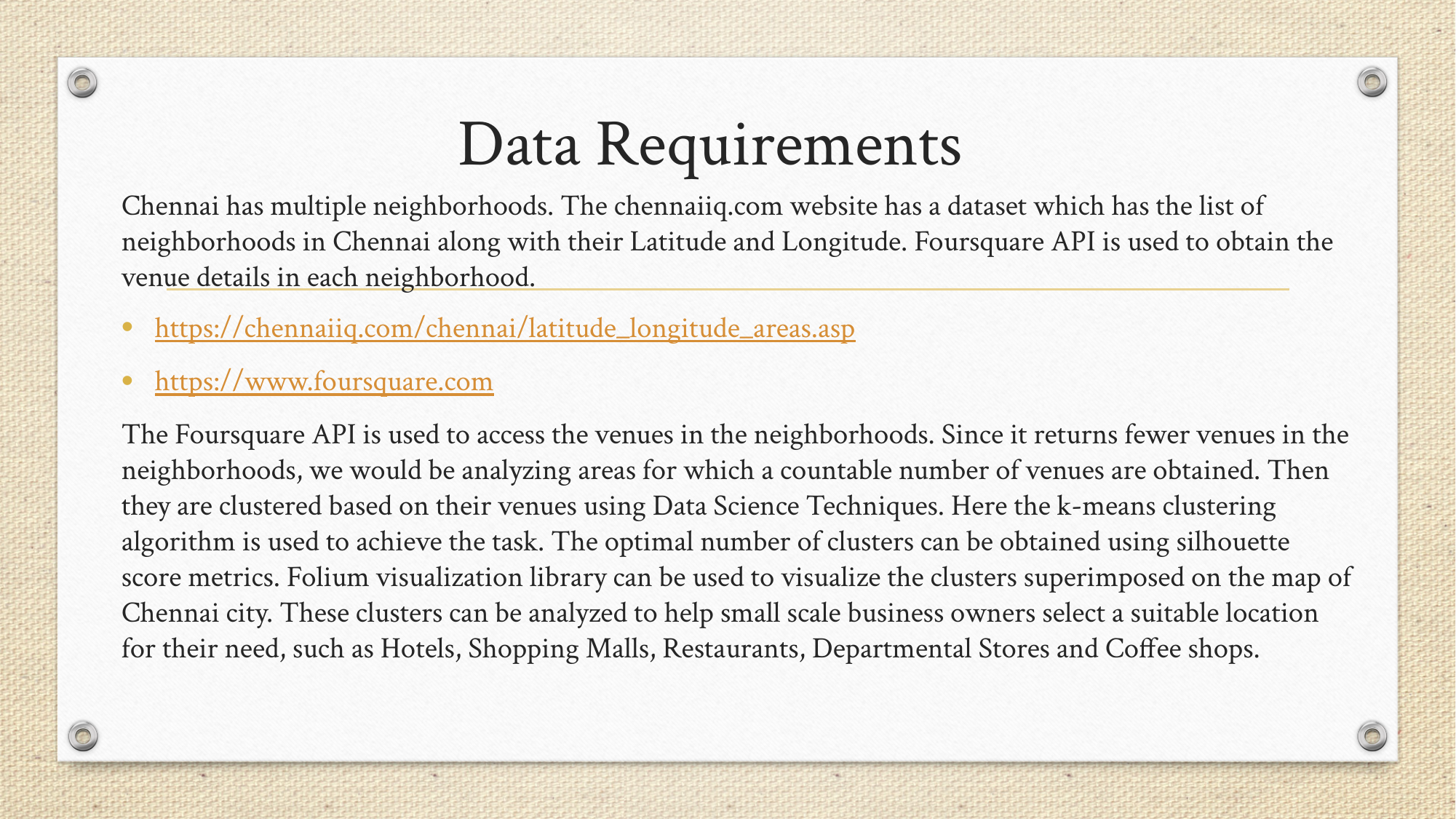

# Data Requirements
Chennai has multiple neighborhoods. The chennaiiq.com website has a dataset which has the list of neighborhoods in Chennai along with their Latitude and Longitude. Foursquare API is used to obtain the venue details in each neighborhood.
https://chennaiiq.com/chennai/latitude_longitude_areas.asp
https://www.foursquare.com
The Foursquare API is used to access the venues in the neighborhoods. Since it returns fewer venues in the neighborhoods, we would be analyzing areas for which a countable number of venues are obtained. Then they are clustered based on their venues using Data Science Techniques. Here the k-means clustering algorithm is used to achieve the task. The optimal number of clusters can be obtained using silhouette score metrics. Folium visualization library can be used to visualize the clusters superimposed on the map of Chennai city. These clusters can be analyzed to help small scale business owners select a suitable location for their need, such as Hotels, Shopping Malls, Restaurants, Departmental Stores and Coffee shops.